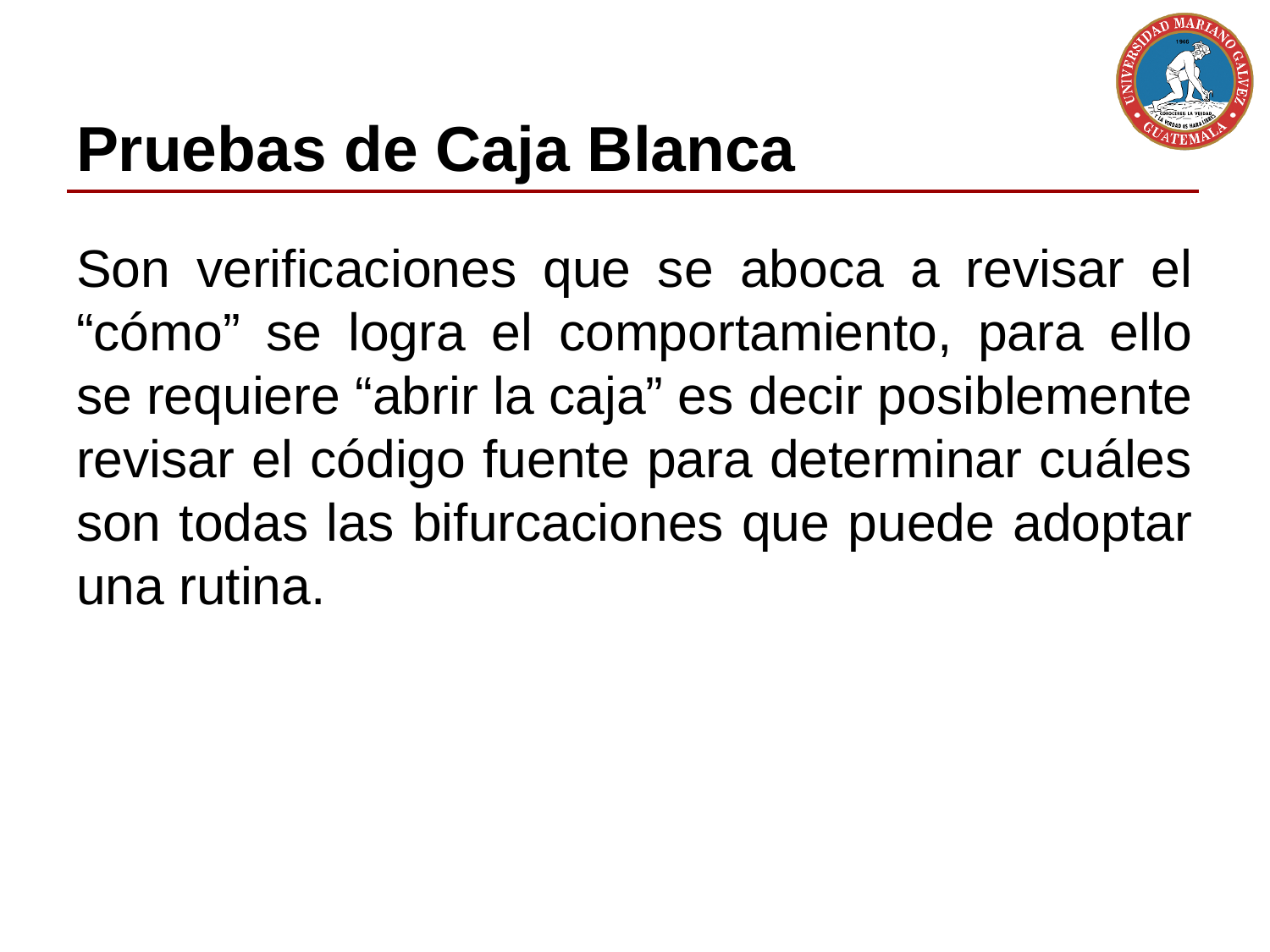

# Pruebas de Caja Blanca
Son verificaciones que se aboca a revisar el “cómo” se logra el comportamiento, para ello se requiere “abrir la caja” es decir posiblemente revisar el código fuente para determinar cuáles son todas las bifurcaciones que puede adoptar una rutina.